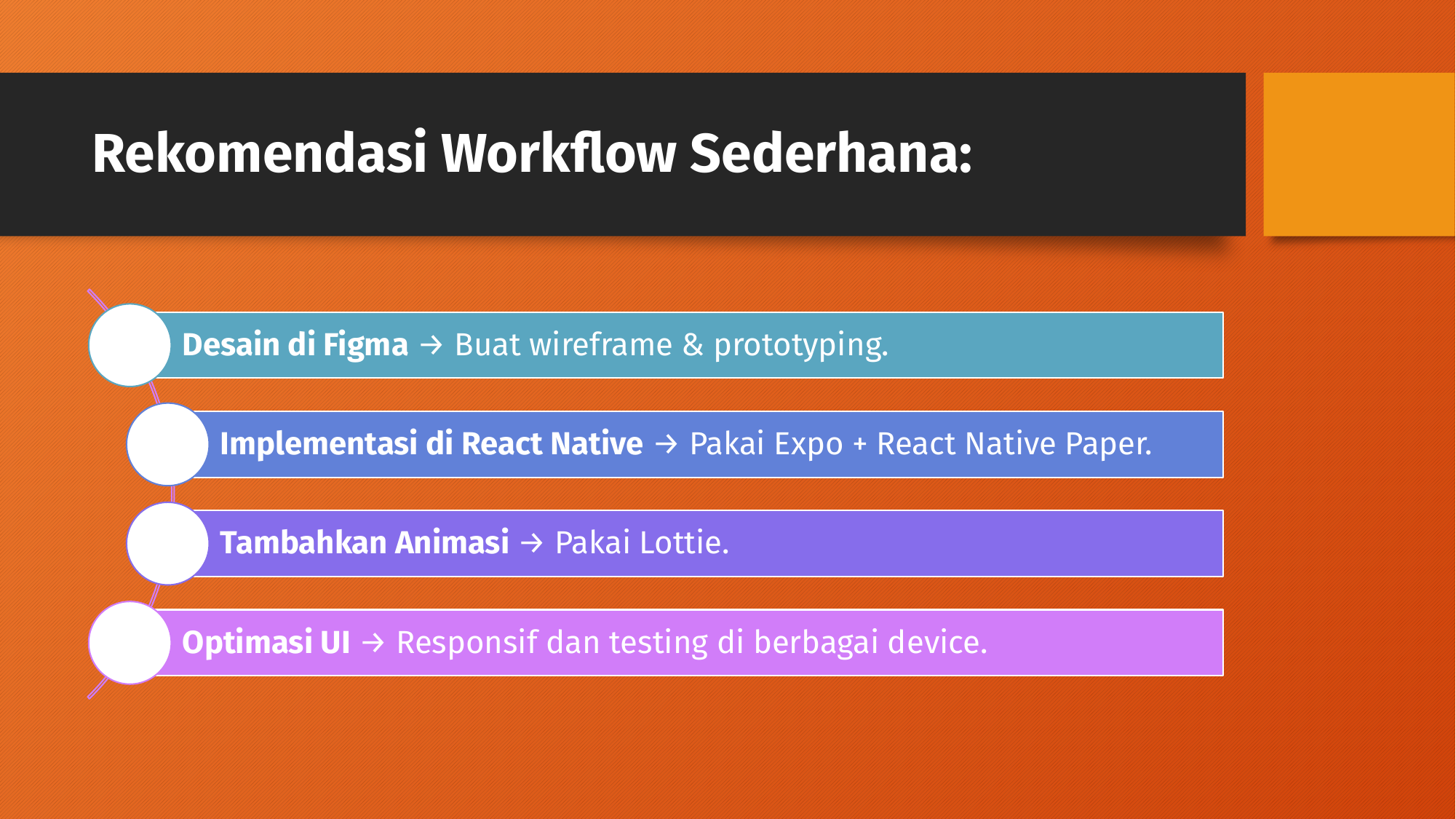

# Rekomendasi Workflow Sederhana:
Desain di Figma → Buat wireframe & prototyping.
Implementasi di React Native → Pakai Expo + React Native Paper.
Tambahkan Animasi → Pakai Lottie.
Optimasi UI → Responsif dan testing di berbagai device.